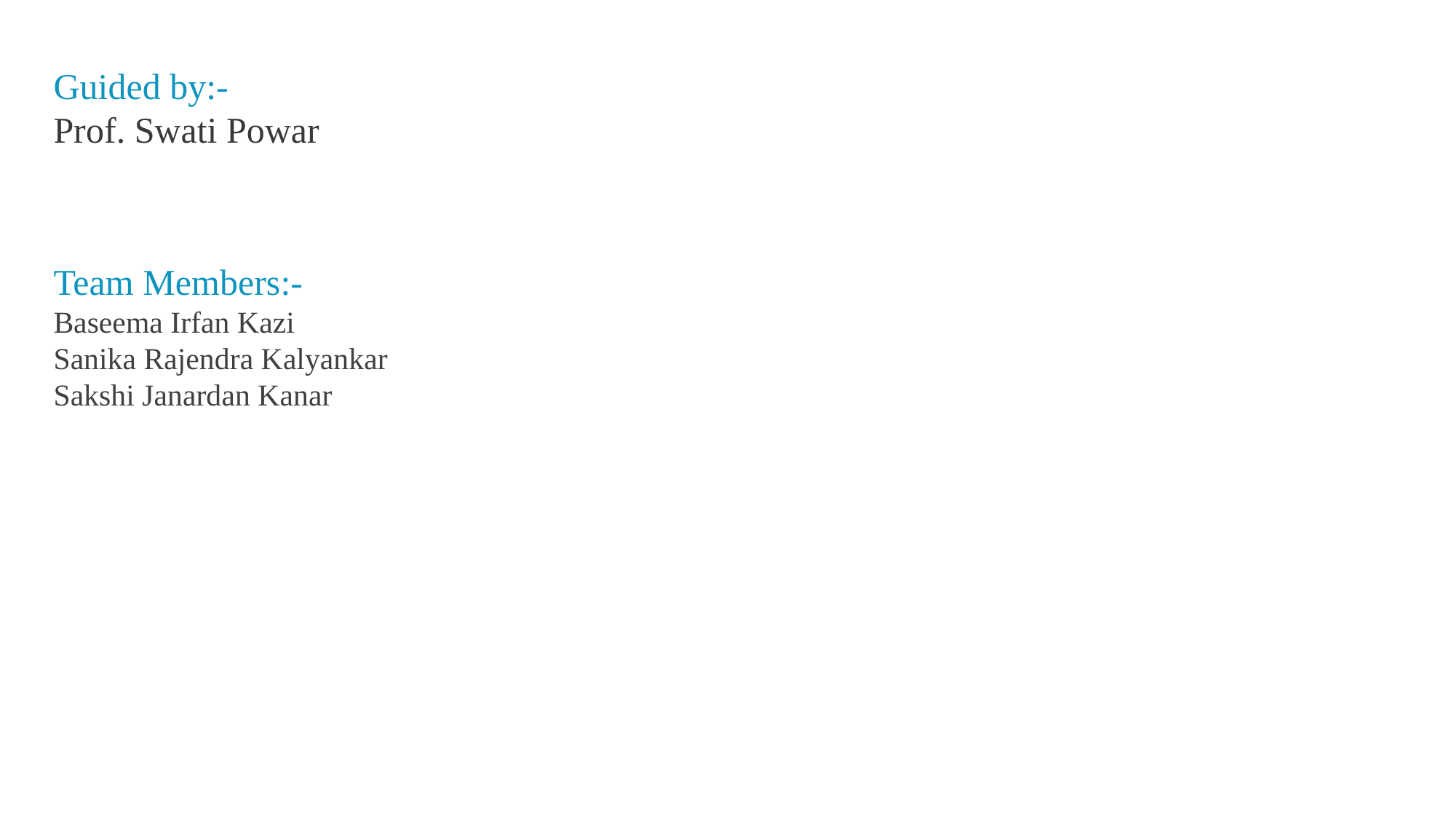

Guided by:-
Prof. Swati Powar
Team Members:-
Baseema Irfan Kazi
Sanika Rajendra Kalyankar
Sakshi Janardan Kanar